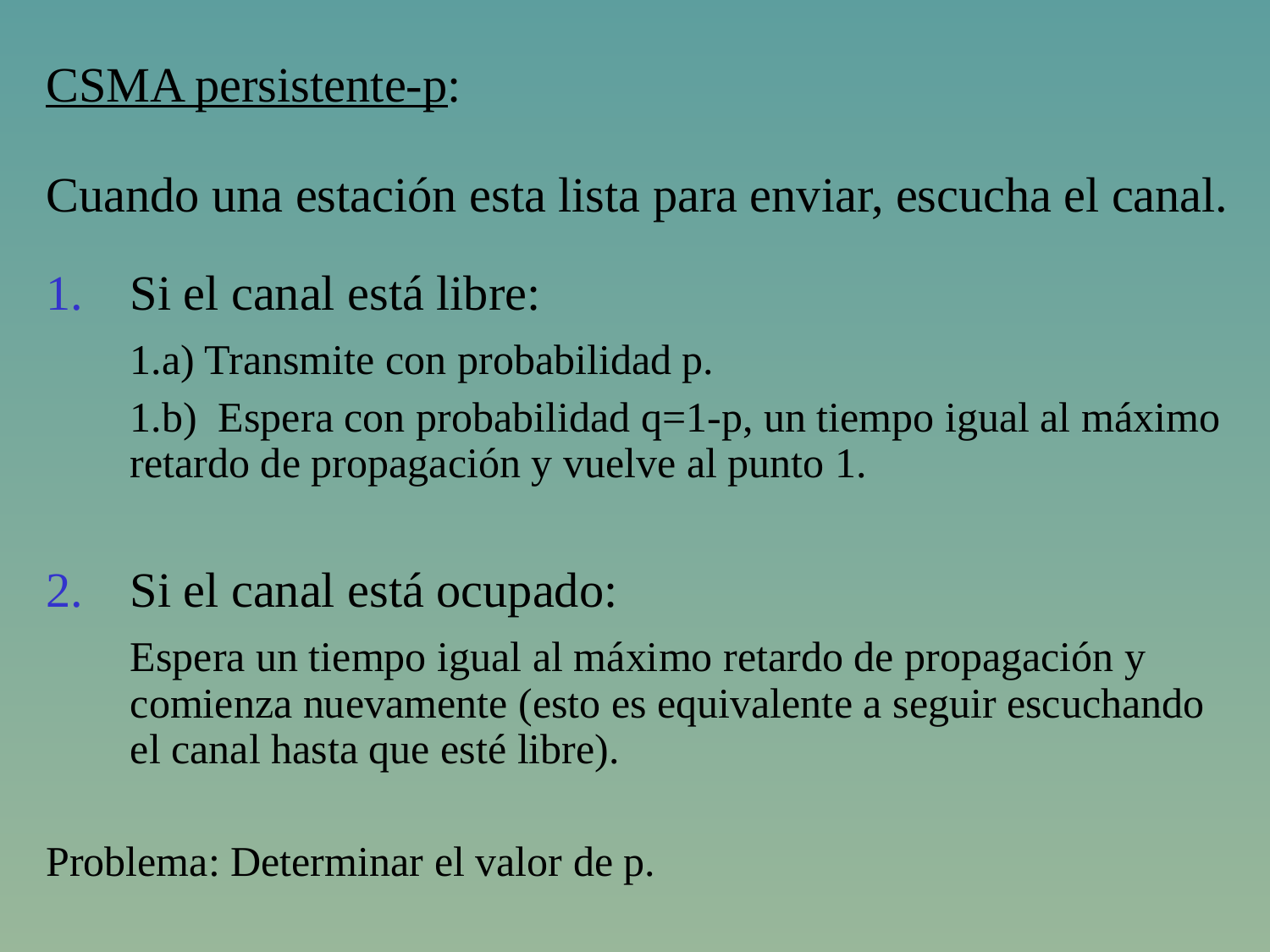

# CSMA persistente-p:

Cuando una estación esta lista para enviar, escucha el canal.

Si el canal está libre:
	1.a) Transmite con probabilidad p.
	1.b)  Espera con probabilidad q=1-p, un tiempo igual al máximo retardo de propagación y vuelve al punto 1.

Si el canal está ocupado:
	Espera un tiempo igual al máximo retardo de propagación y comienza nuevamente (esto es equivalente a seguir escuchando el canal hasta que esté libre).

Problema: Determinar el valor de p.